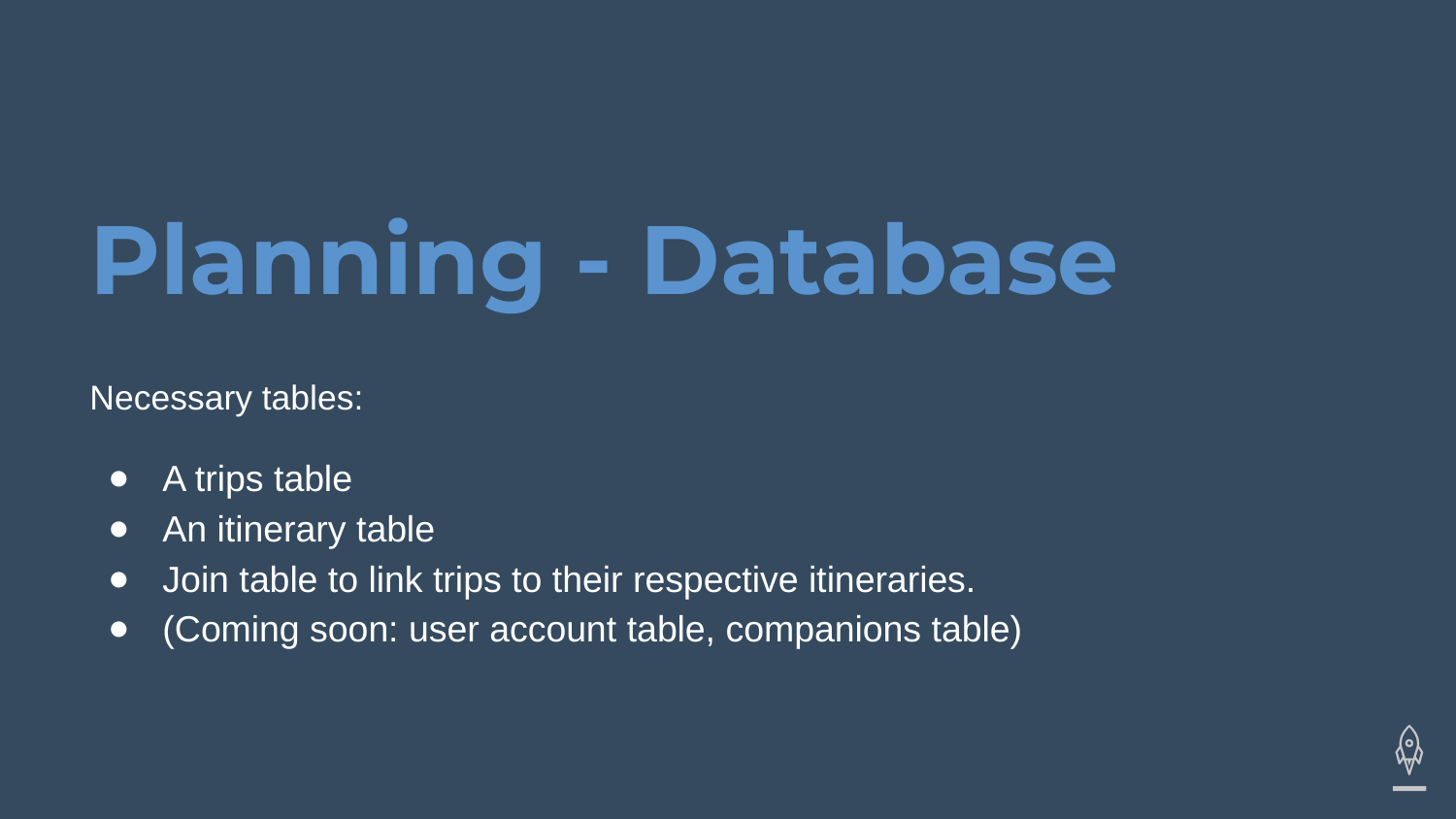

# Planning - Database
Necessary tables:
A trips table
An itinerary table
Join table to link trips to their respective itineraries.
(Coming soon: user account table, companions table)